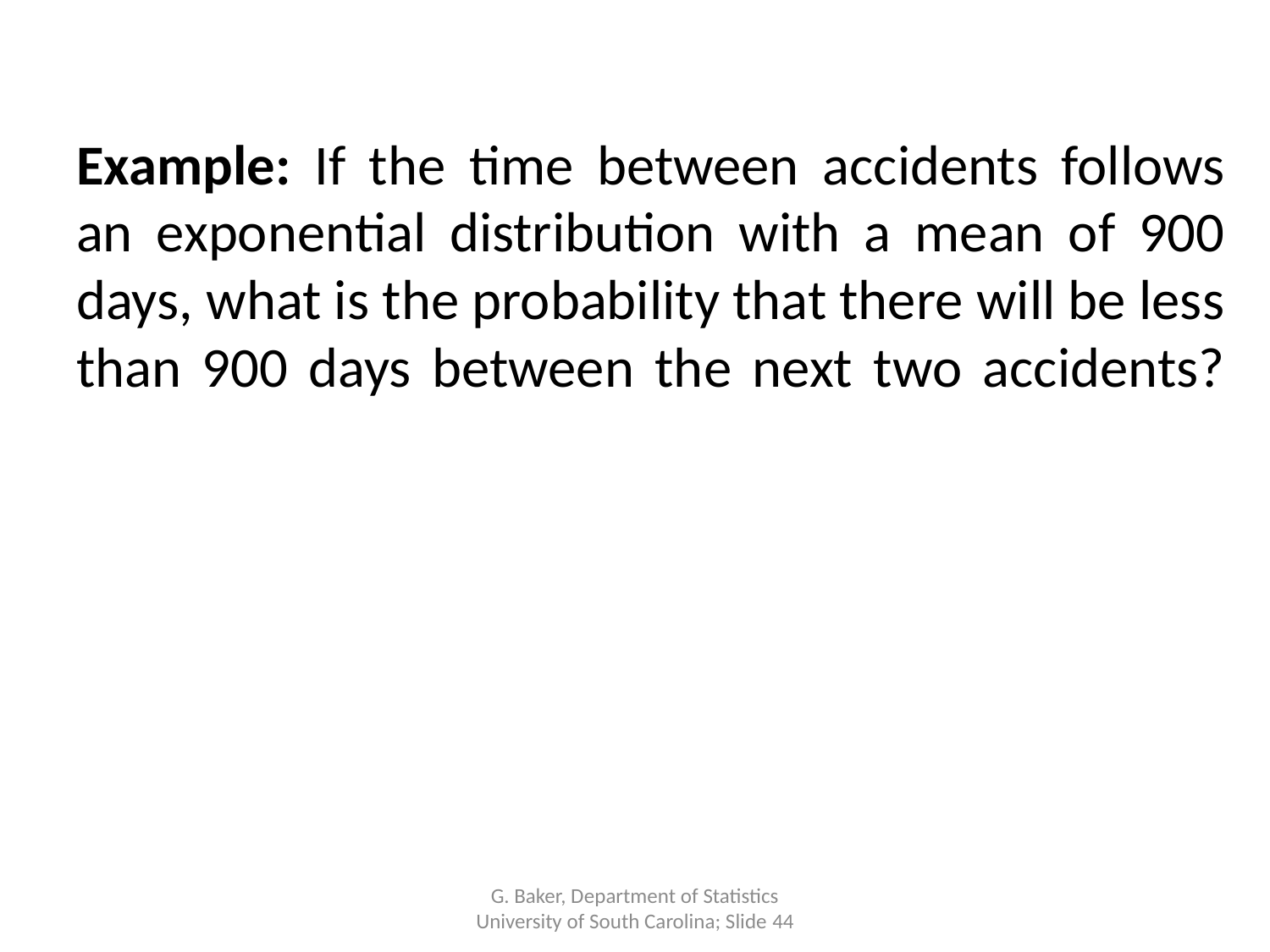

# Example: If the time between accidents follows an exponential distribution with a mean of 900 days, what is the probability that there will be less than 900 days between the next two accidents?

G. Baker, Department of Statistics
University of South Carolina; Slide 44